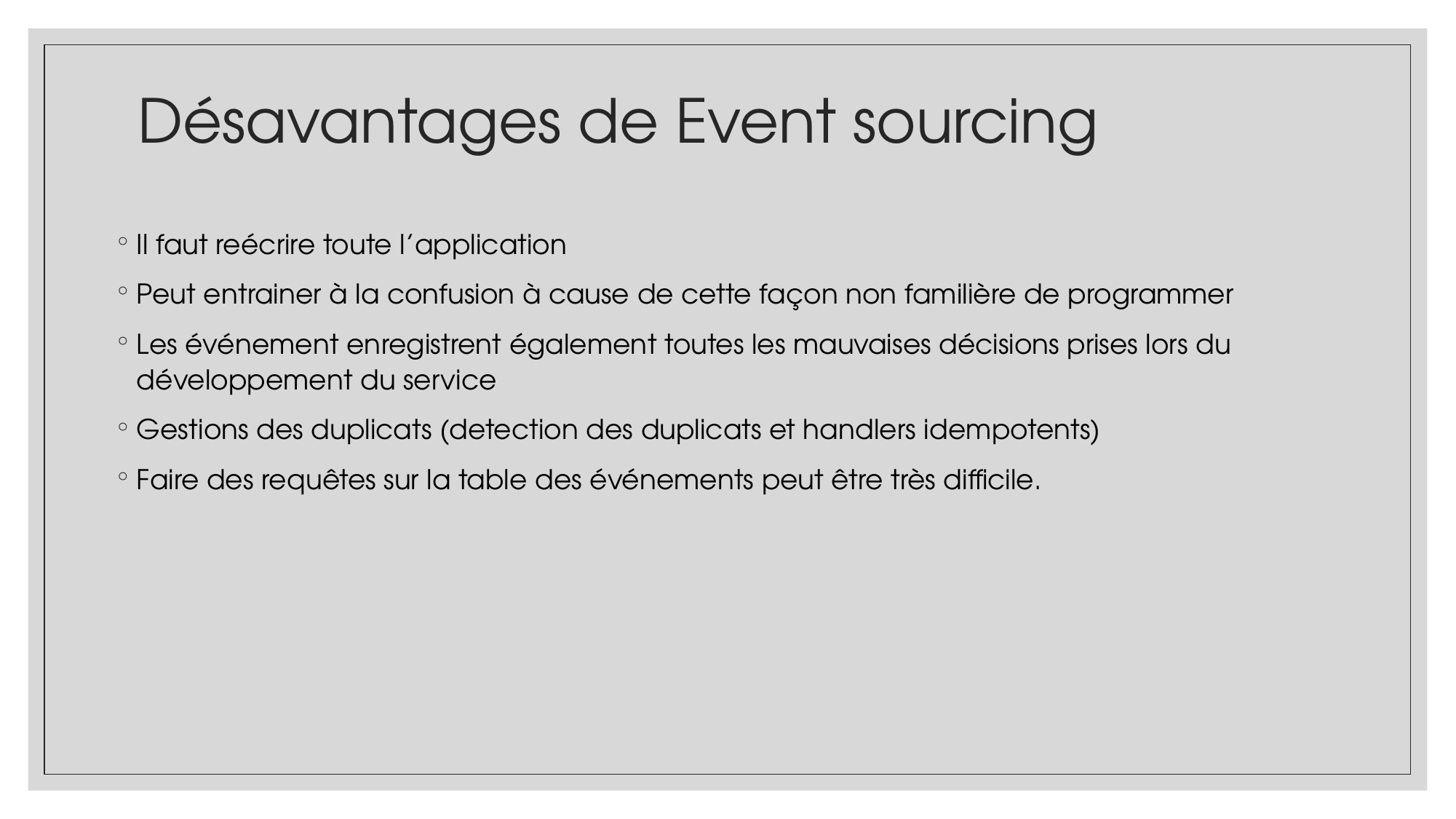

# Désavantages de Event sourcing
Il faut reécrire toute l’application
Peut entrainer à la confusion à cause de cette façon non familière de programmer
Les événement enregistrent également toutes les mauvaises décisions prises lors du développement du service
Gestions des duplicats (detection des duplicats et handlers idempotents)
Faire des requêtes sur la table des événements peut être très difficile.